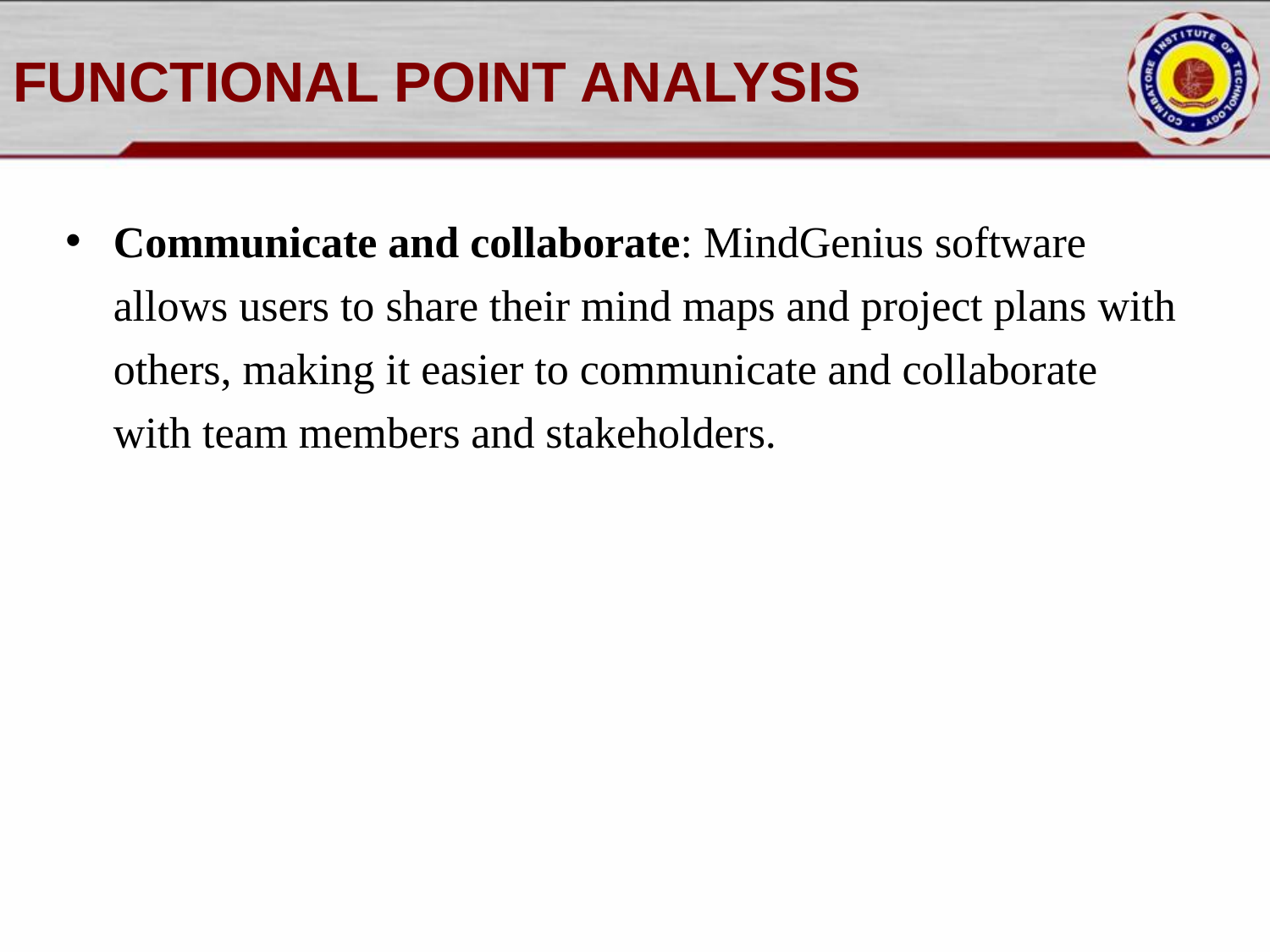

# FUNCTIONAL POINT ANALYSIS
Communicate and collaborate: MindGenius software allows users to share their mind maps and project plans with others, making it easier to communicate and collaborate with team members and stakeholders.

5